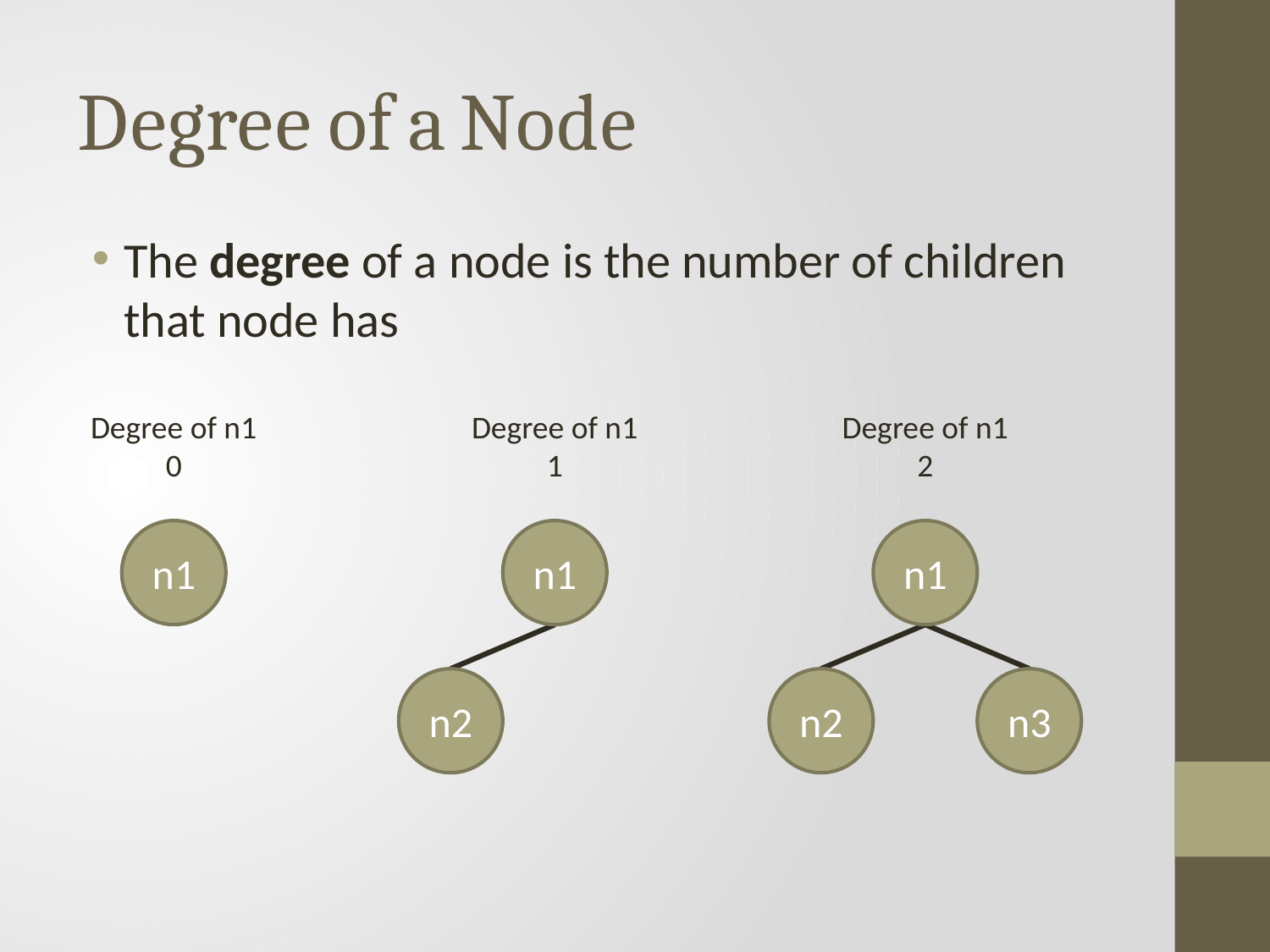

# Degree of a Node
The degree of a node is the number of children that node has
Degree of n1
2
Degree of n1
0
Degree of n1
1
n1
n1
n1
n2
n2
n3